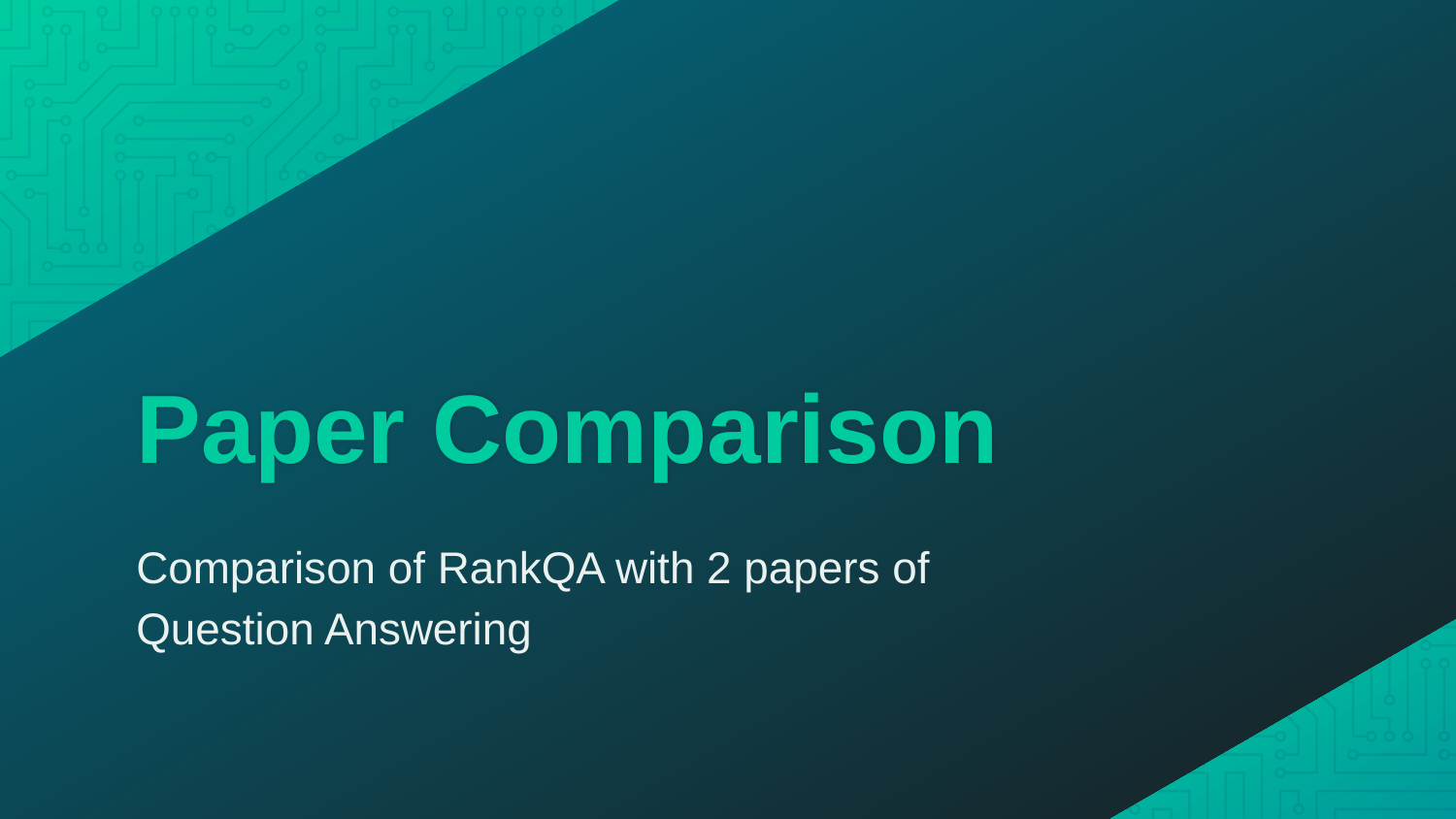

# Paper Comparison
Comparison of RankQA with 2 papers of Question Answering